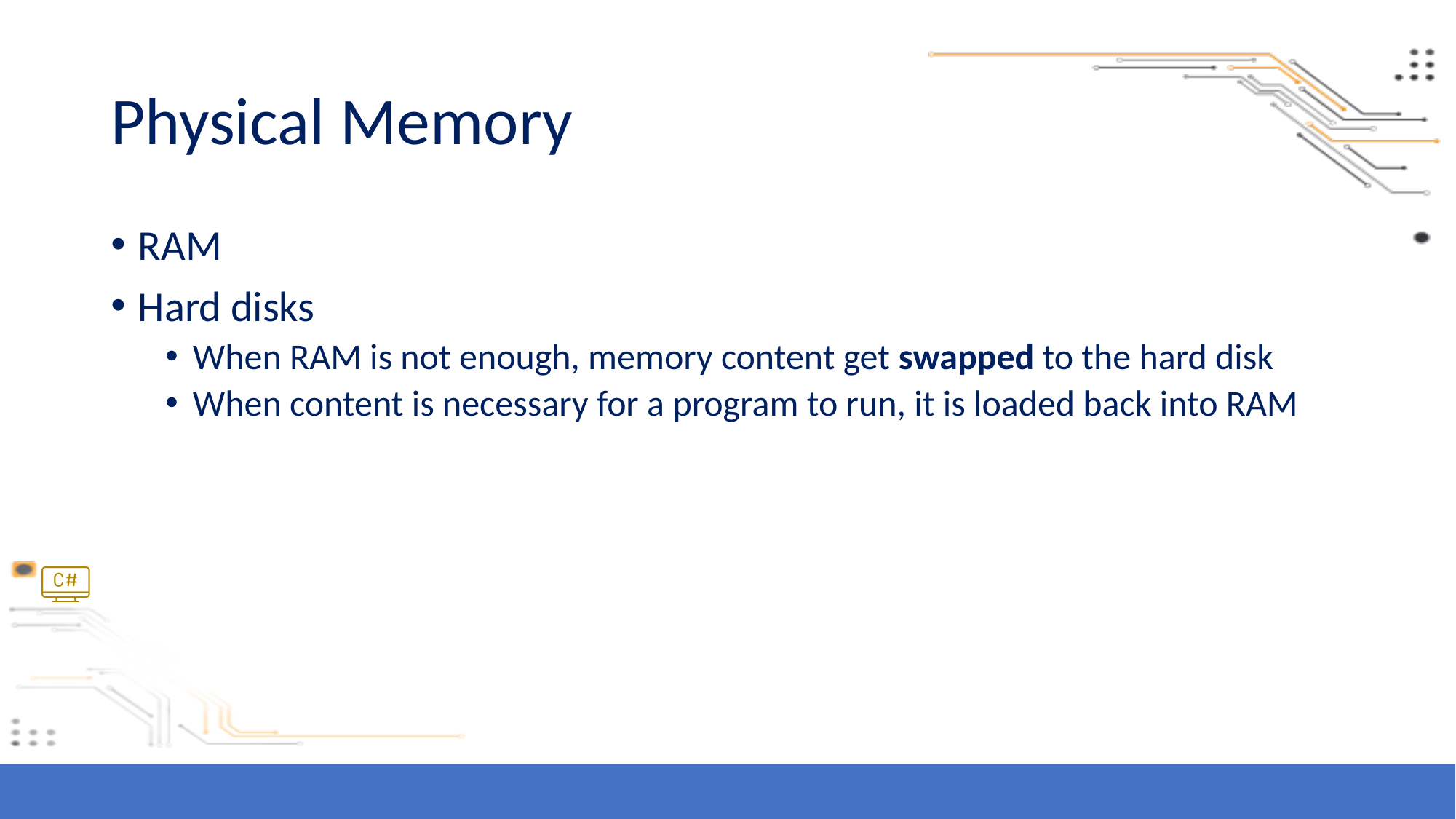

# Physical Memory
RAM
Hard disks
When RAM is not enough, memory content get swapped to the hard disk
When content is necessary for a program to run, it is loaded back into RAM